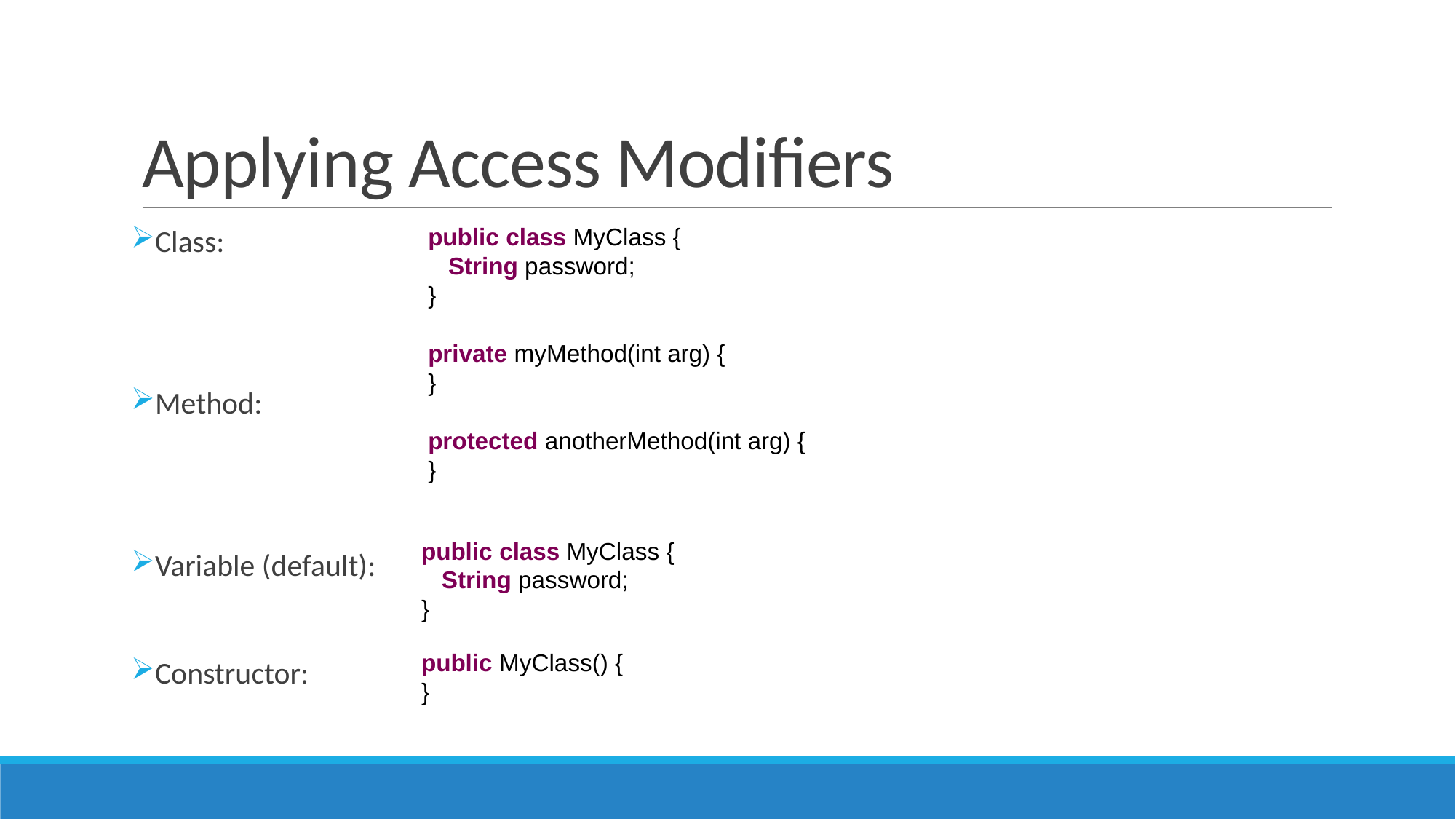

# Applying Access Modifiers
public class MyClass {
   String password;
}

private myMethod(int arg) {
}

protected anotherMethod(int arg) {
}

Class:

Method:

Variable (default):

Constructor:
public class MyClass {
   String password;
}
public MyClass() {
}